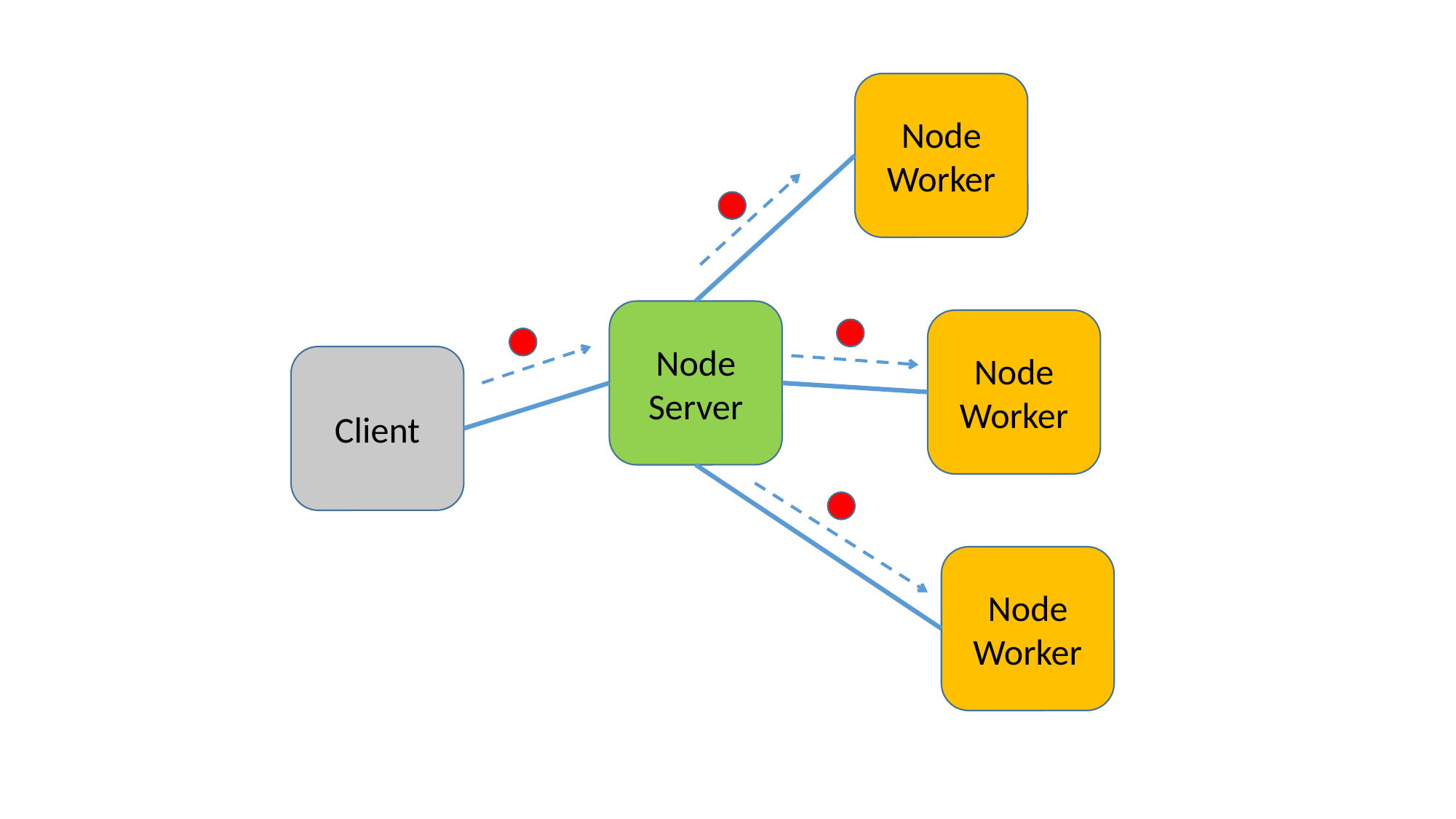

Node
Worker

Node
Server
Node Worker

Client

Node Worker